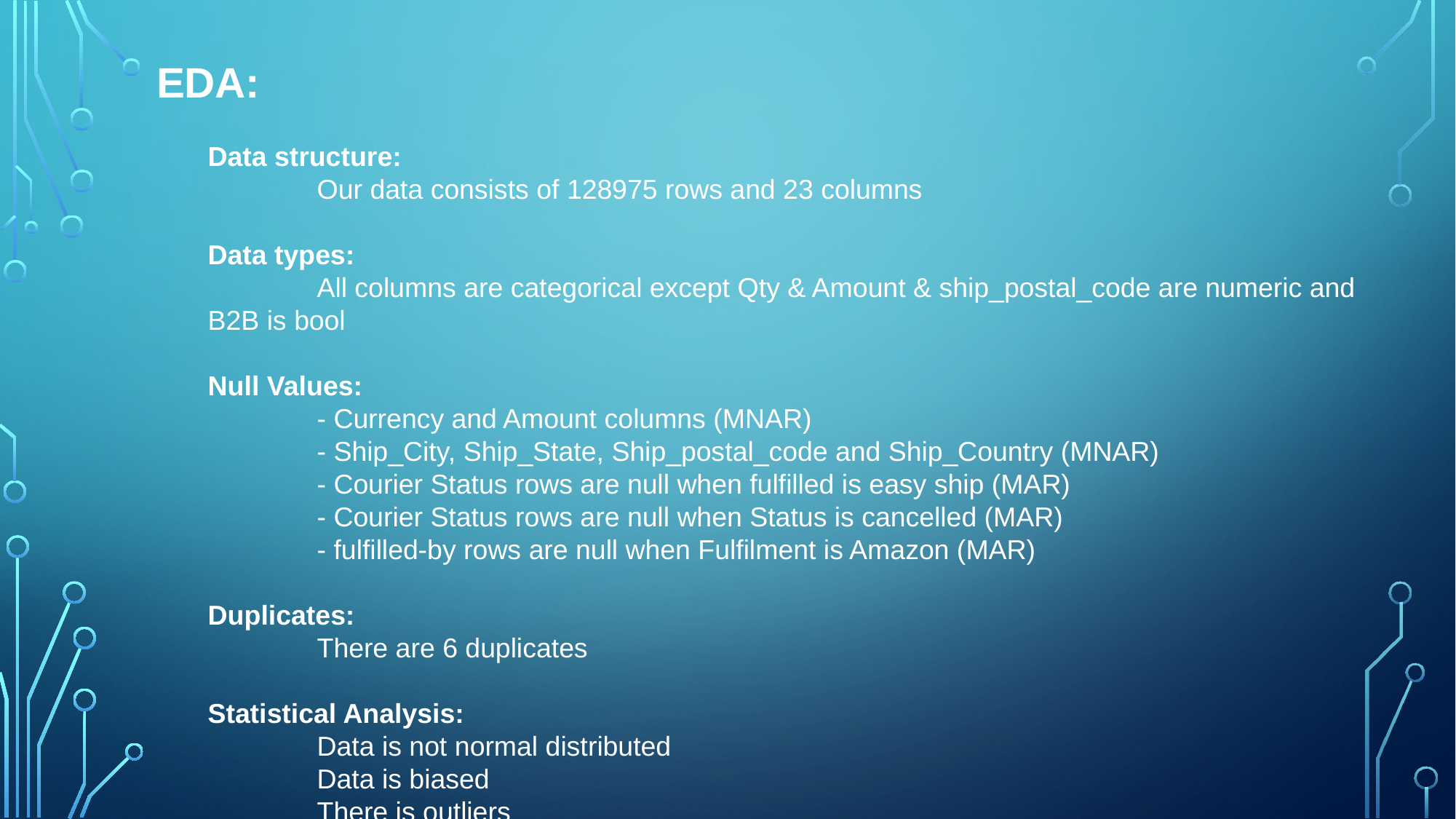

EDA:
Data structure:
	Our data consists of 128975 rows and 23 columns

Data types:
	All columns are categorical except Qty & Amount & ship_postal_code are numeric and B2B is bool

Null Values:
	- Currency and Amount columns (MNAR)
	- Ship_City, Ship_State, Ship_postal_code and Ship_Country (MNAR)
	- Courier Status rows are null when fulfilled is easy ship (MAR)
	- Courier Status rows are null when Status is cancelled (MAR)
	- fulfilled-by rows are null when Fulfilment is Amazon (MAR)

Duplicates:
	There are 6 duplicates

Statistical Analysis:
	Data is not normal distributed
	Data is biased
	There is outliers